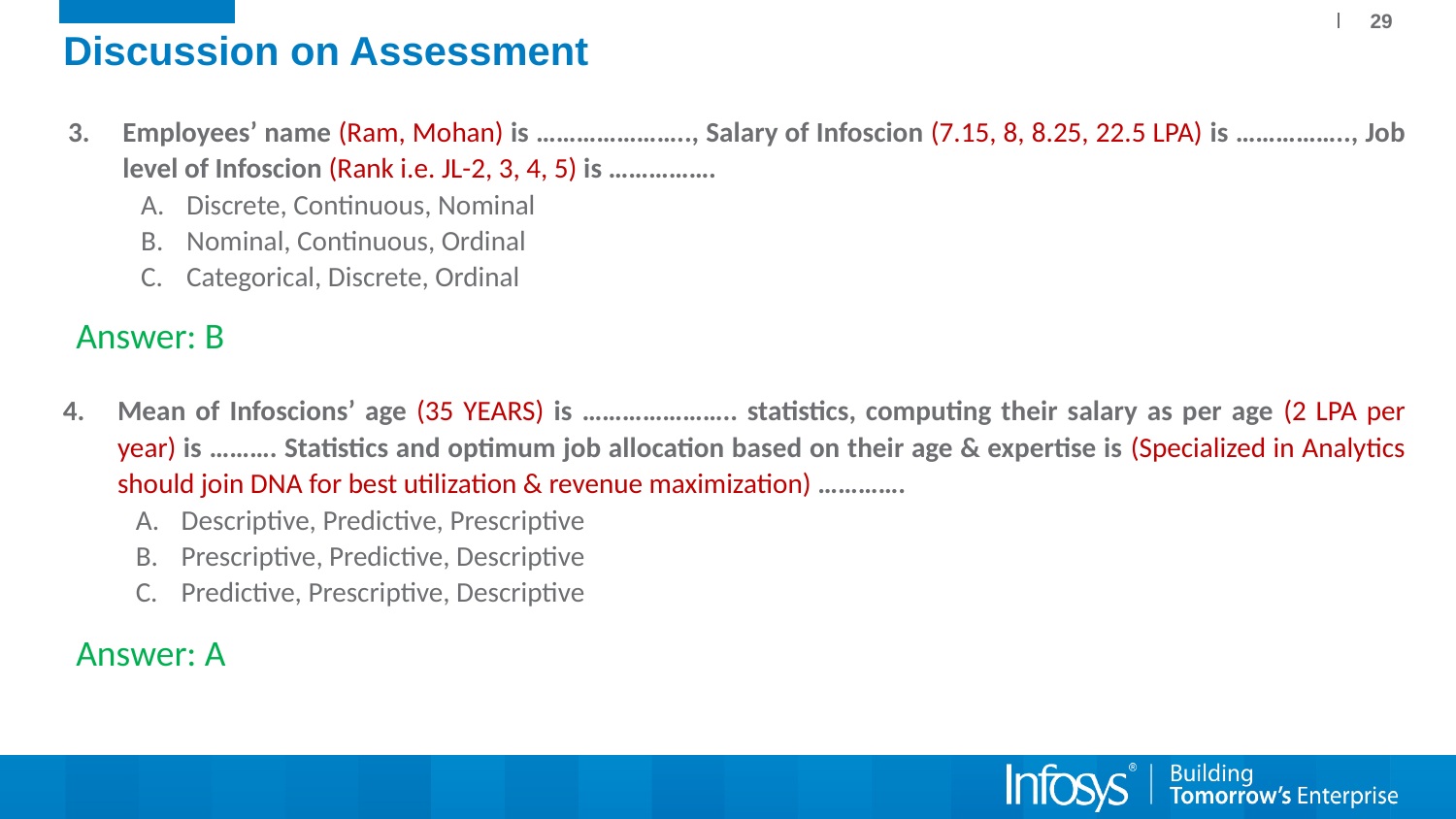

29
# Discussion on Assessment
Employees’ name (Ram, Mohan) is ………………….., Salary of Infoscion (7.15, 8, 8.25, 22.5 LPA) is …………….., Job level of Infoscion (Rank i.e. JL-2, 3, 4, 5) is …………….
Discrete, Continuous, Nominal
Nominal, Continuous, Ordinal
Categorical, Discrete, Ordinal
Answer: B
Mean of Infoscions’ age (35 YEARS) is ………………….. statistics, computing their salary as per age (2 LPA per year) is ………. Statistics and optimum job allocation based on their age & expertise is (Specialized in Analytics should join DNA for best utilization & revenue maximization) ………….
Descriptive, Predictive, Prescriptive
Prescriptive, Predictive, Descriptive
Predictive, Prescriptive, Descriptive
Answer: A